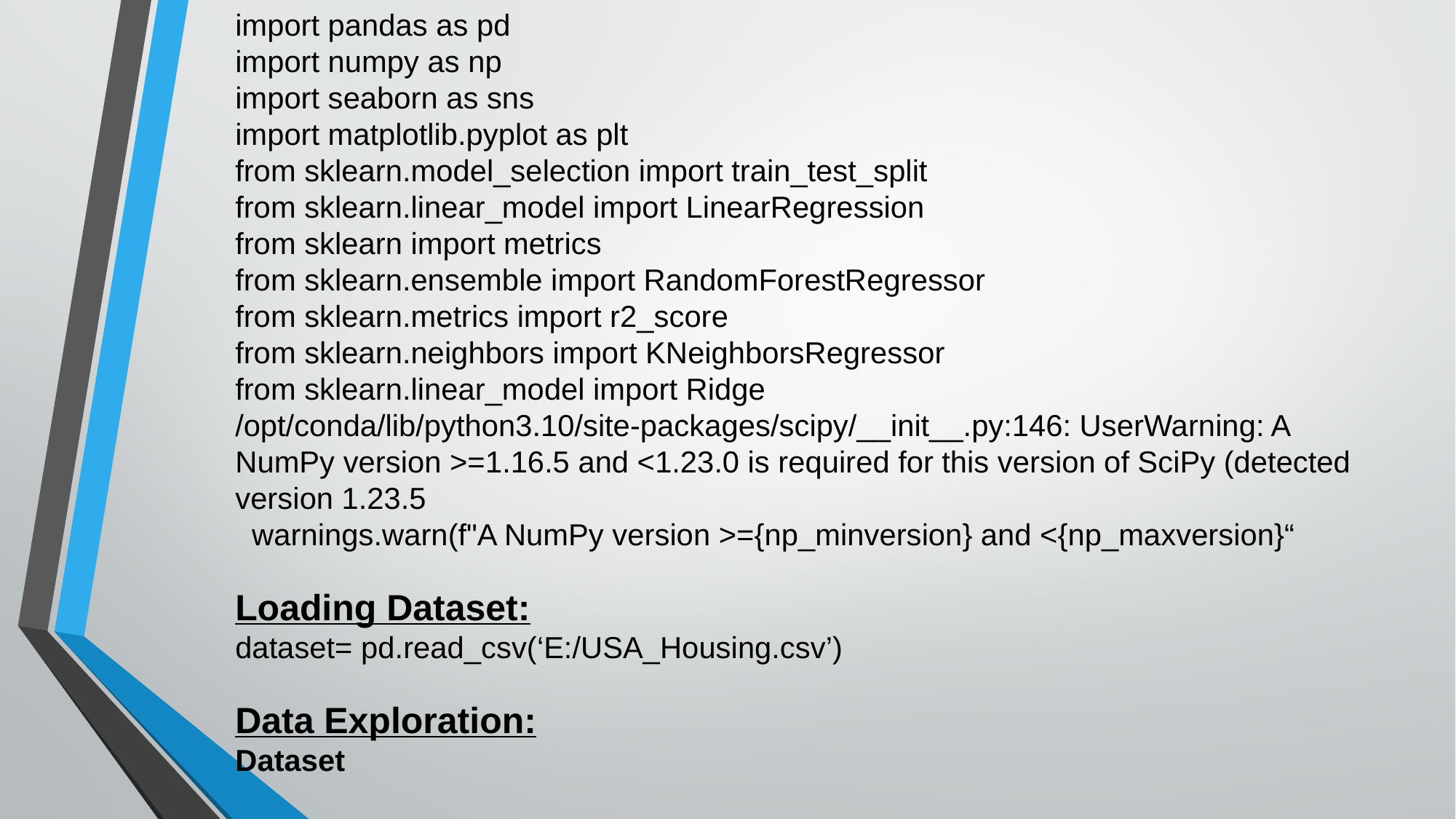

import pandas as pd
import numpy as np
import seaborn as sns
import matplotlib.pyplot as plt
from sklearn.model_selection import train_test_split
from sklearn.linear_model import LinearRegression
from sklearn import metrics
from sklearn.ensemble import RandomForestRegressor
from sklearn.metrics import r2_score
from sklearn.neighbors import KNeighborsRegressor
from sklearn.linear_model import Ridge
/opt/conda/lib/python3.10/site-packages/scipy/__init__.py:146: UserWarning: A NumPy version >=1.16.5 and <1.23.0 is required for this version of SciPy (detected version 1.23.5
  warnings.warn(f"A NumPy version >={np_minversion} and <{np_maxversion}“

Loading Dataset:
dataset= pd.read_csv(‘E:/USA_Housing.csv’)

Data Exploration:
Dataset